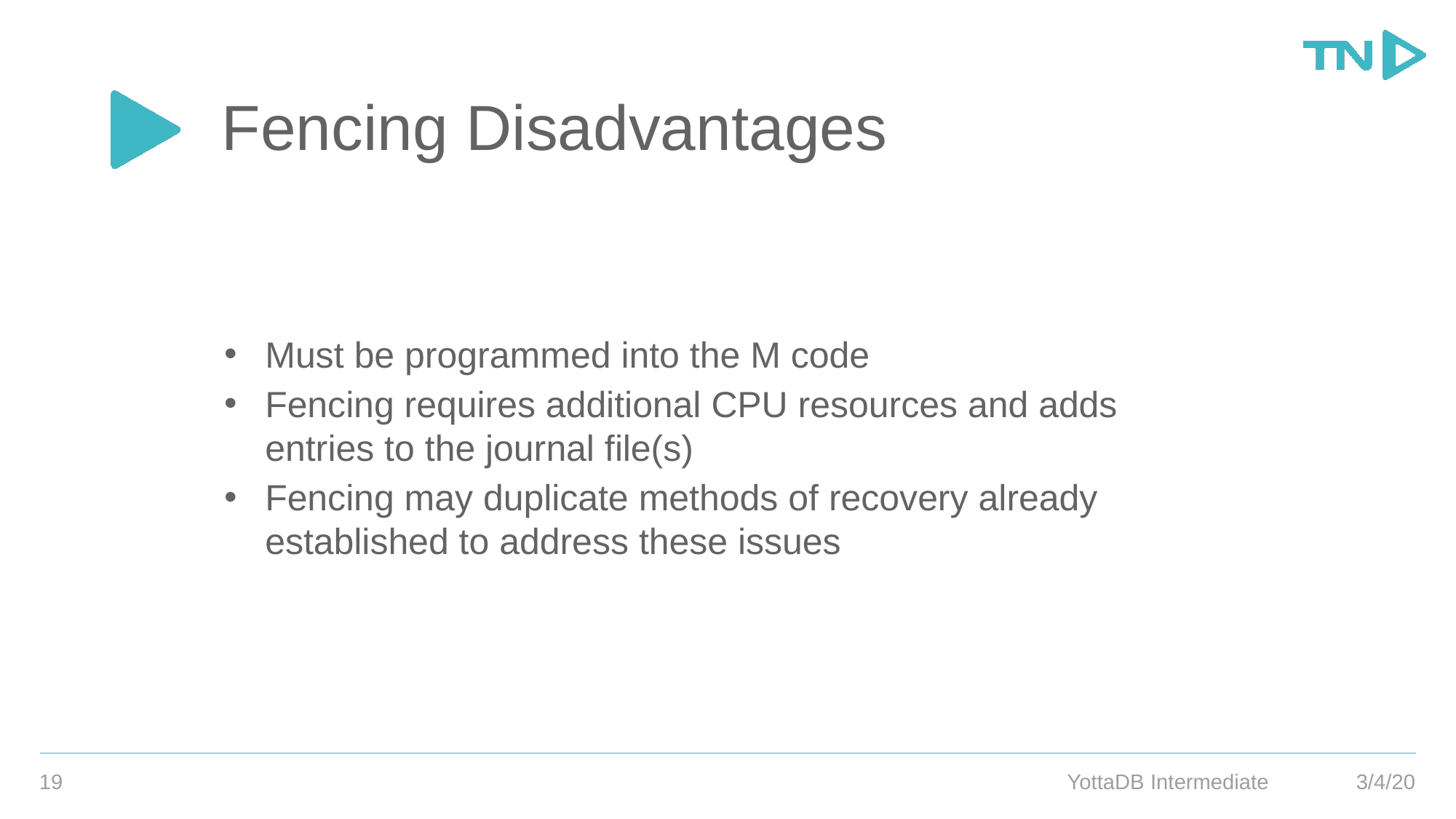

# Fencing Disadvantages

Must be programmed into the M code
Fencing requires additional CPU resources and adds entries to the journal file(s)
Fencing may duplicate methods of recovery already established to address these issues
19
YottaDB Intermediate
3/4/20